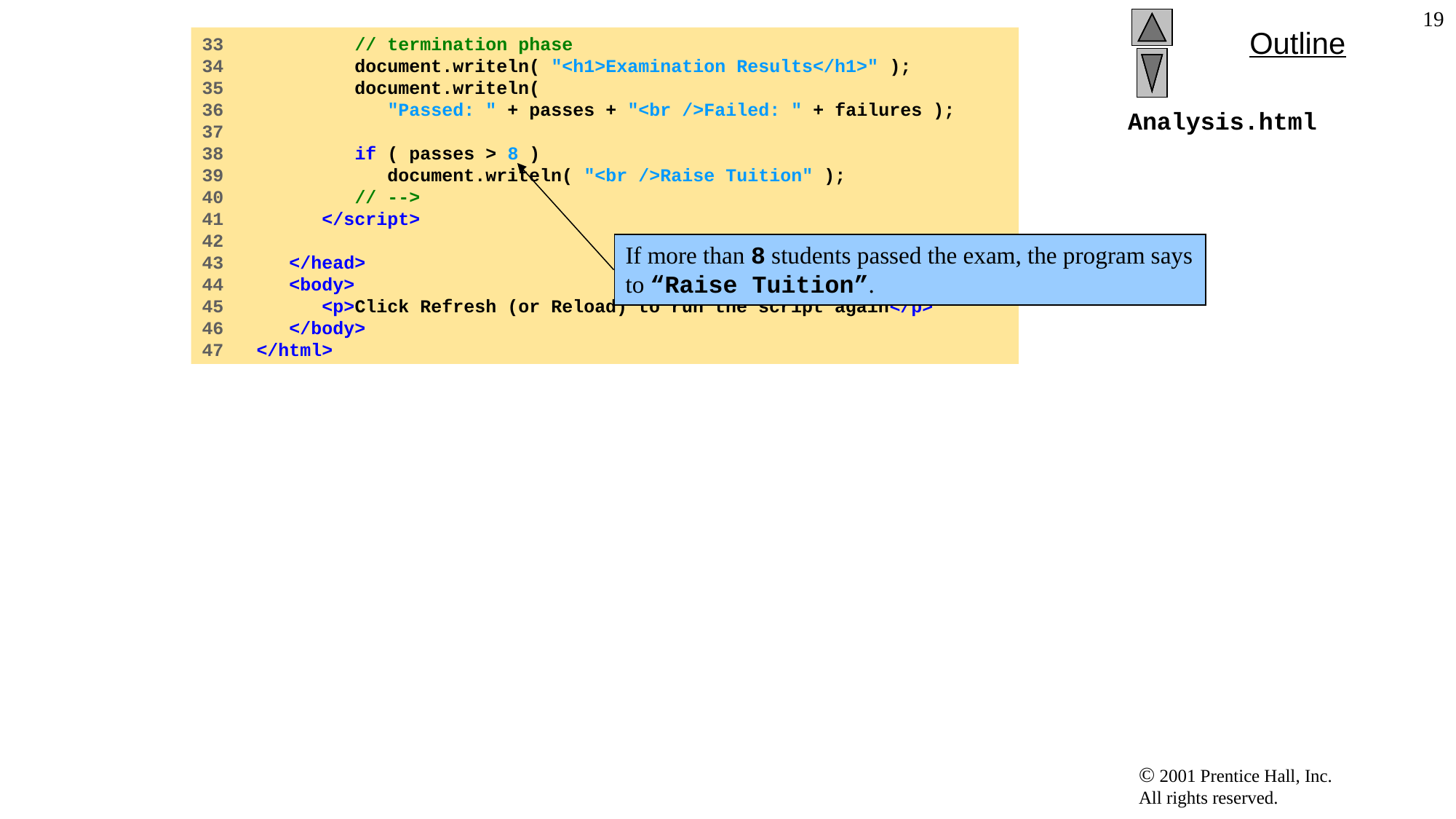

19
33            // termination phase
34            document.writeln( "<h1>Examination Results</h1>" );
35            document.writeln(
36               "Passed: " + passes + "<br />Failed: " + failures );
37
38            if ( passes > 8 )
39               document.writeln( "<br />Raise Tuition" );
40            // -->
41         </script>
42
43      </head>
44      <body>
45         <p>Click Refresh (or Reload) to run the script again</p>
46      </body>
47   </html>
# Analysis.html
If more than 8 students passed the exam, the program says to “Raise Tuition”.